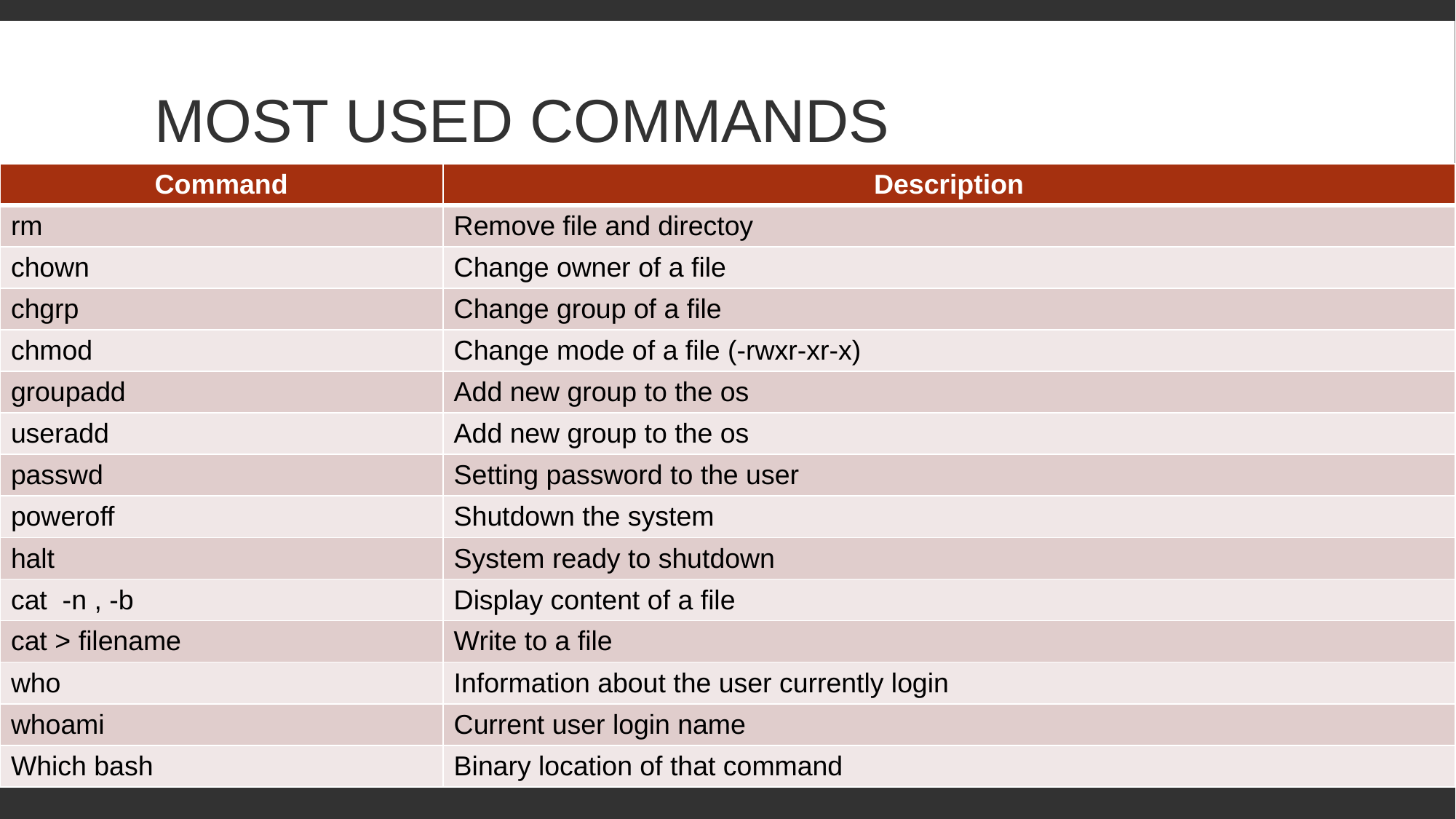

# Most Used Commands
| Command | Description |
| --- | --- |
| rm | Remove file and directoy |
| chown | Change owner of a file |
| chgrp | Change group of a file |
| chmod | Change mode of a file (-rwxr-xr-x) |
| groupadd | Add new group to the os |
| useradd | Add new group to the os |
| passwd | Setting password to the user |
| poweroff | Shutdown the system |
| halt | System ready to shutdown |
| cat -n , -b | Display content of a file |
| cat > filename | Write to a file |
| who | Information about the user currently login |
| whoami | Current user login name |
| Which bash | Binary location of that command |